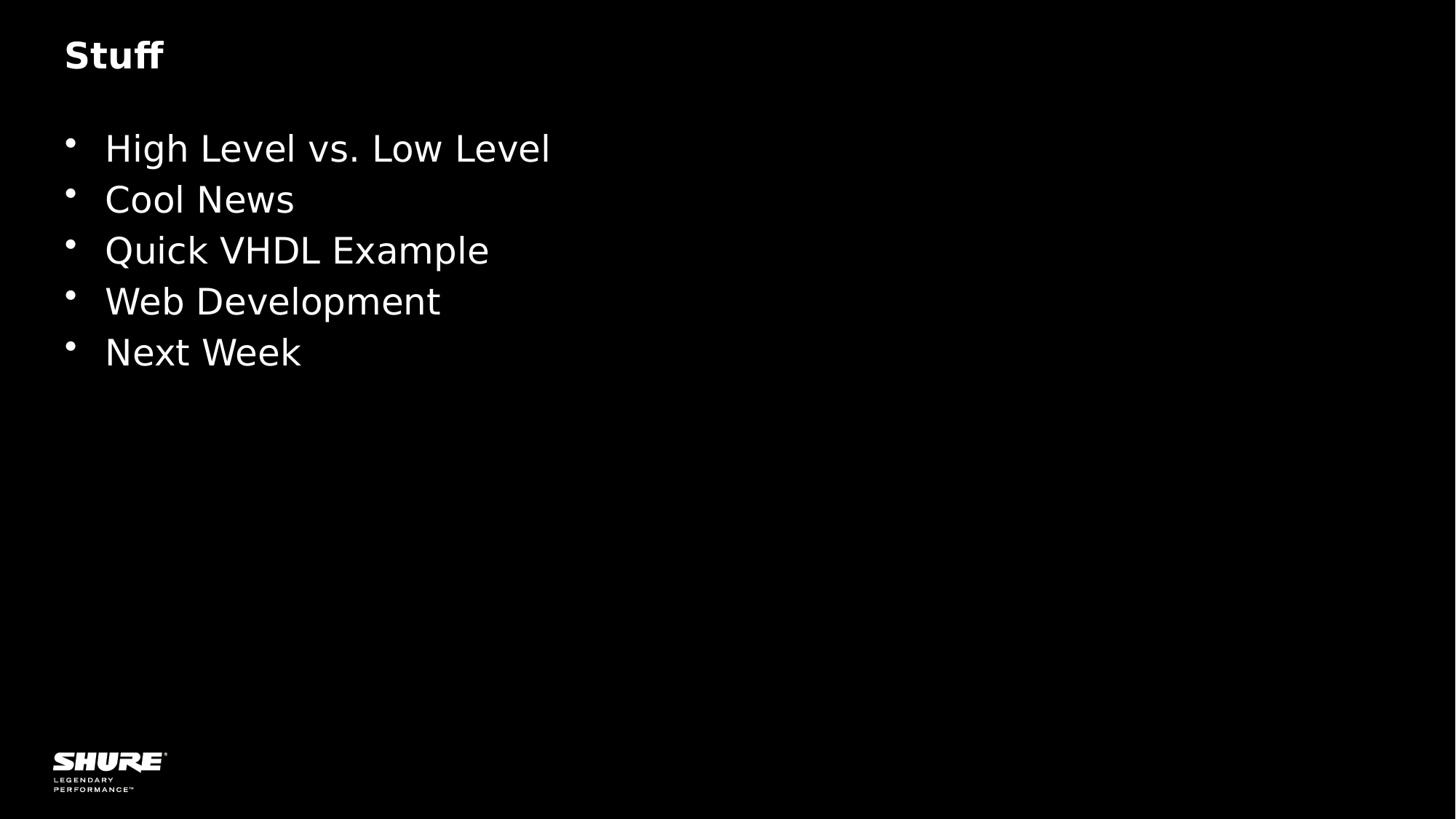

# Stuff
High Level vs. Low Level
Cool News
Quick VHDL Example
Web Development
Next Week